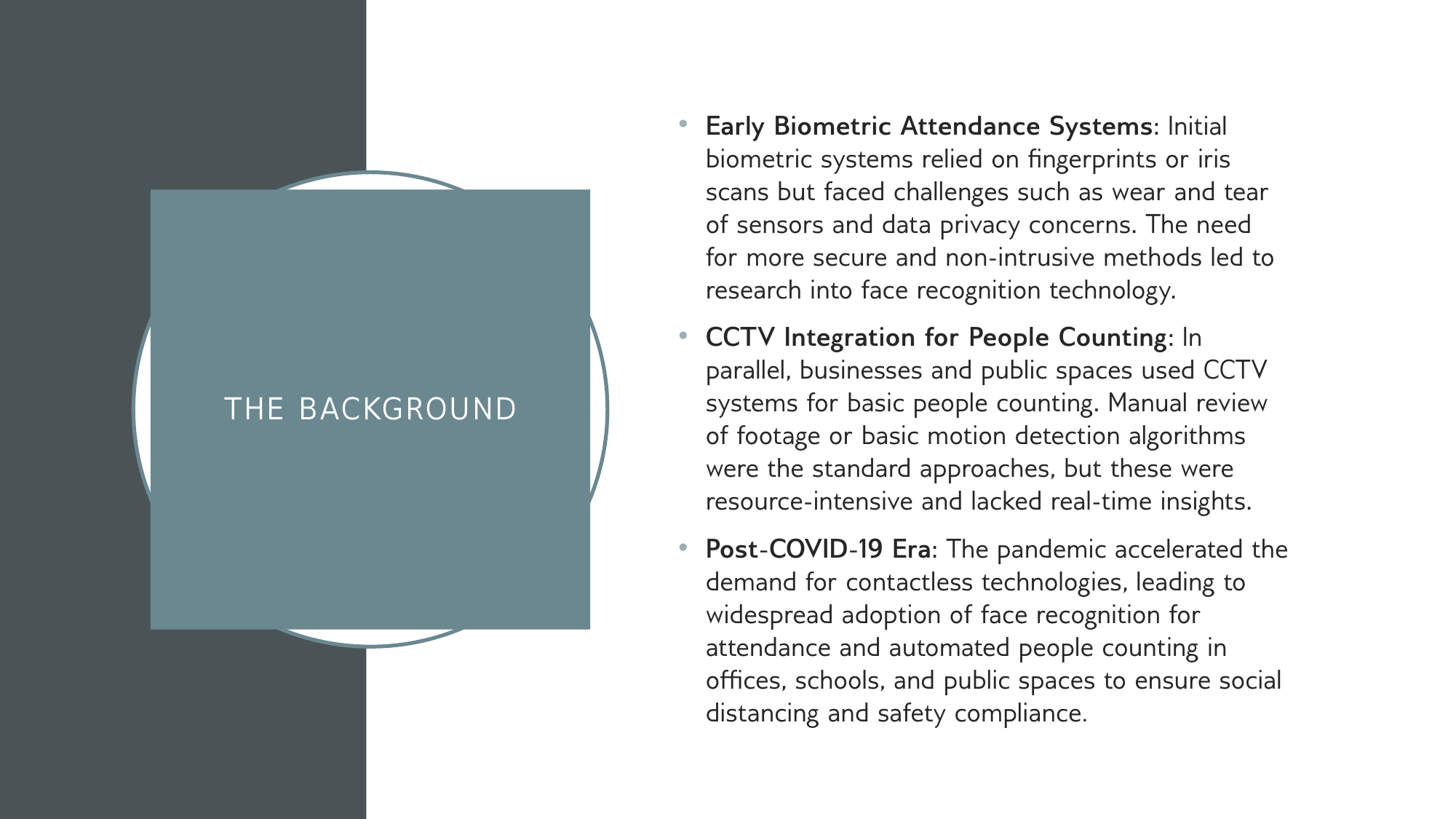

Early Biometric Attendance Systems: Initial biometric systems relied on fingerprints or iris scans but faced challenges such as wear and tear of sensors and data privacy concerns. The need for more secure and non-intrusive methods led to research into face recognition technology.
CCTV Integration for People Counting: In parallel, businesses and public spaces used CCTV systems for basic people counting. Manual review of footage or basic motion detection algorithms were the standard approaches, but these were resource-intensive and lacked real-time insights.
Post-COVID-19 Era: The pandemic accelerated the demand for contactless technologies, leading to widespread adoption of face recognition for attendance and automated people counting in offices, schools, and public spaces to ensure social distancing and safety compliance.

# The Background